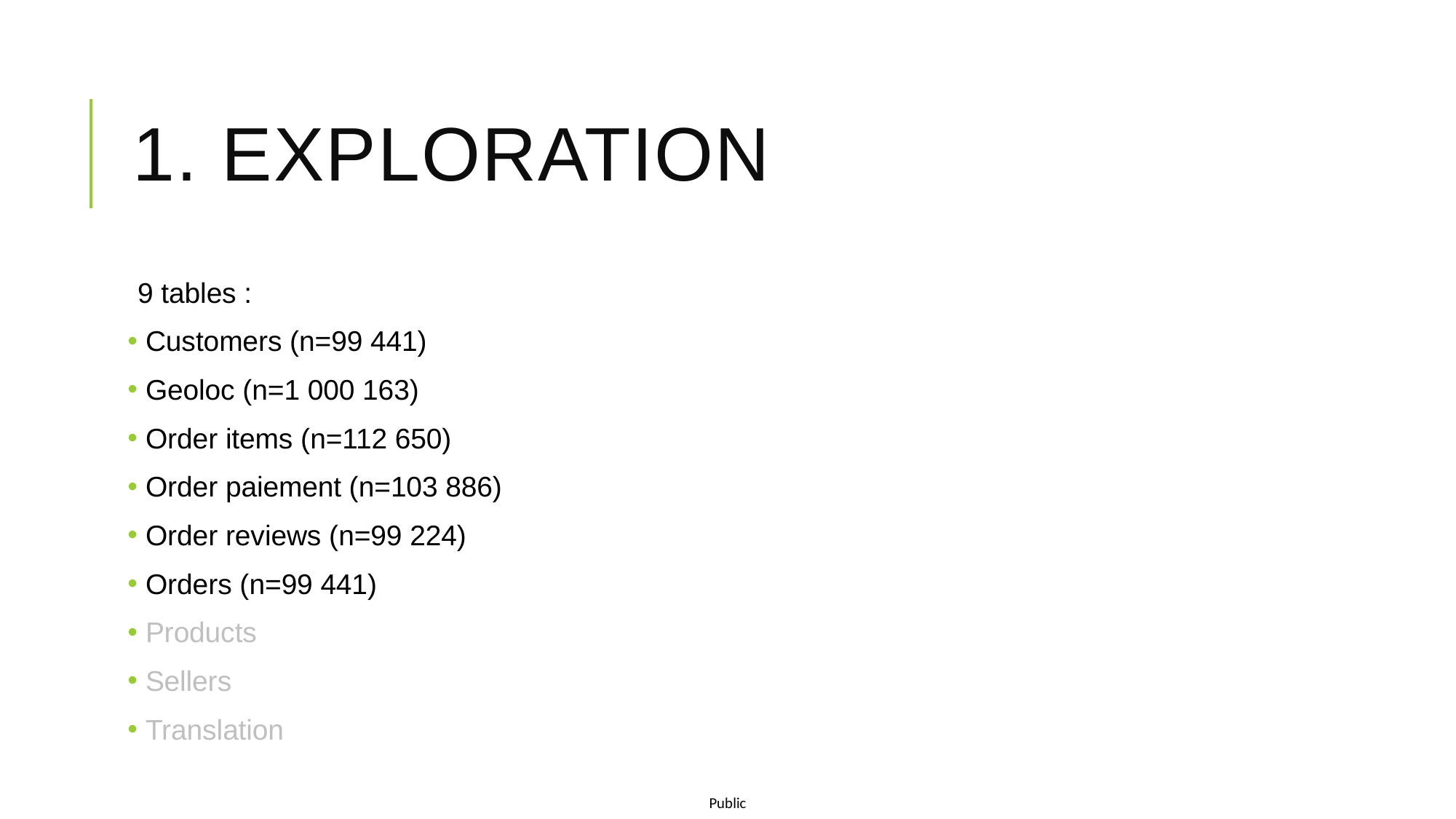

# 1. Exploration
9 tables :
 Customers (n=99 441)
 Geoloc (n=1 000 163)
 Order items (n=112 650)
 Order paiement (n=103 886)
 Order reviews (n=99 224)
 Orders (n=99 441)
 Products
 Sellers
 Translation